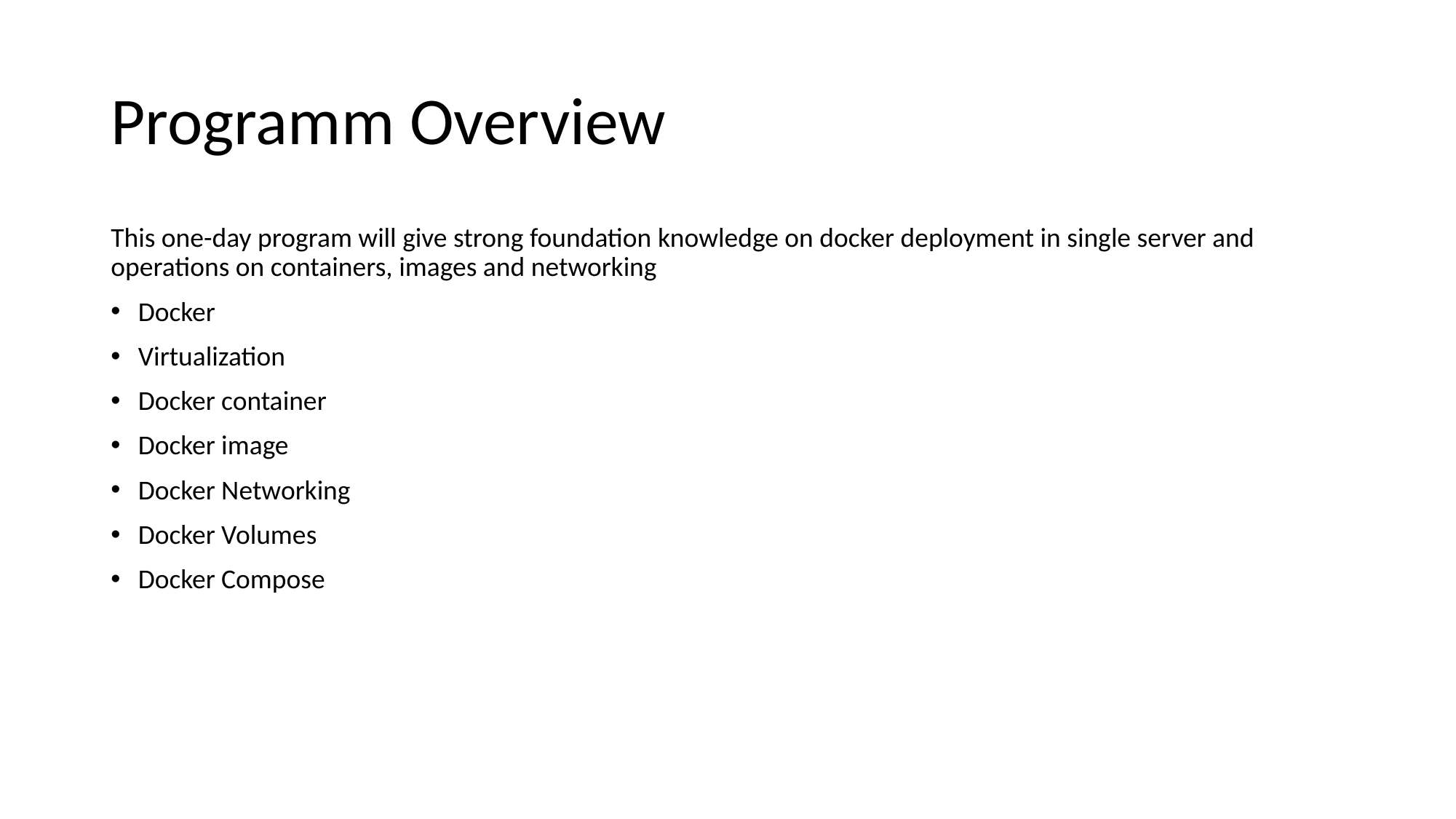

# Programm Overview
This one-day program will give strong foundation knowledge on docker deployment in single server and operations on containers, images and networking
Docker
Virtualization
Docker container
Docker image
Docker Networking
Docker Volumes
Docker Compose